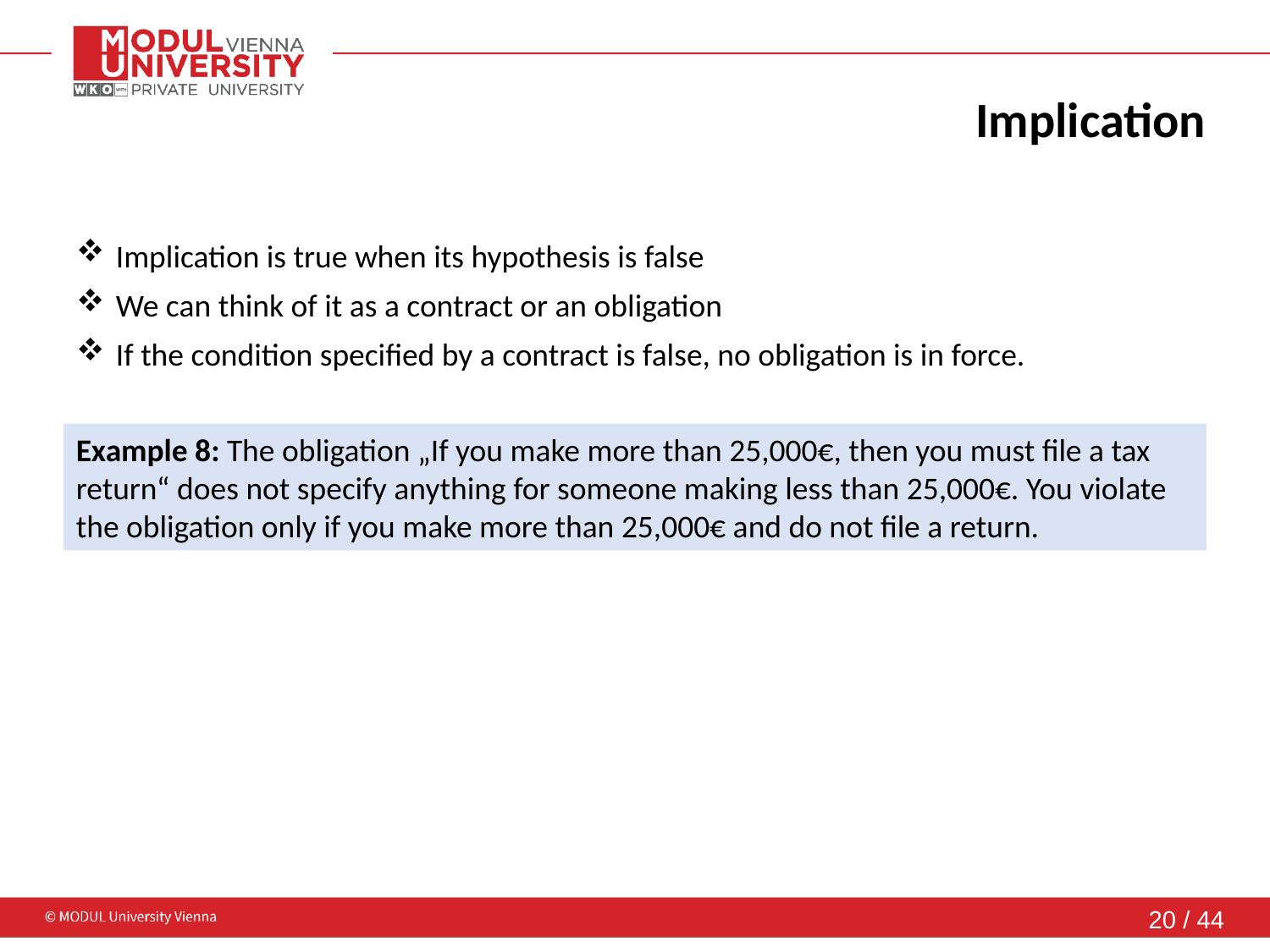

# Implication
Implication is true when its hypothesis is false
We can think of it as a contract or an obligation
If the condition specified by a contract is false, no obligation is in force.

Example 8: The obligation „If you make more than 25,000€, then you must file a tax return“ does not specify anything for someone making less than 25,000€. You violate the obligation only if you make more than 25,000€ and do not file a return.